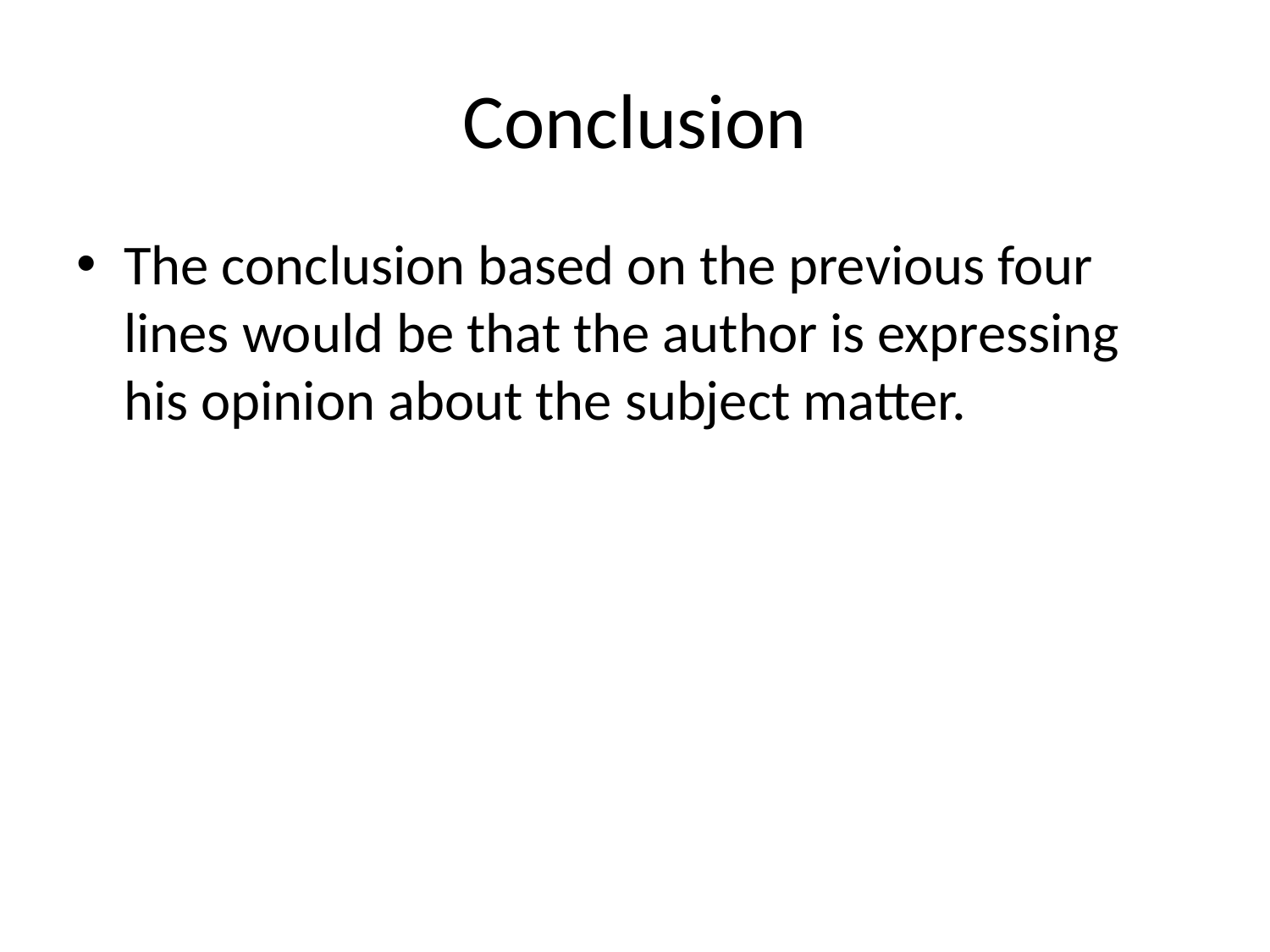

# Conclusion
The conclusion based on the previous four lines would be that the author is expressing his opinion about the subject matter.